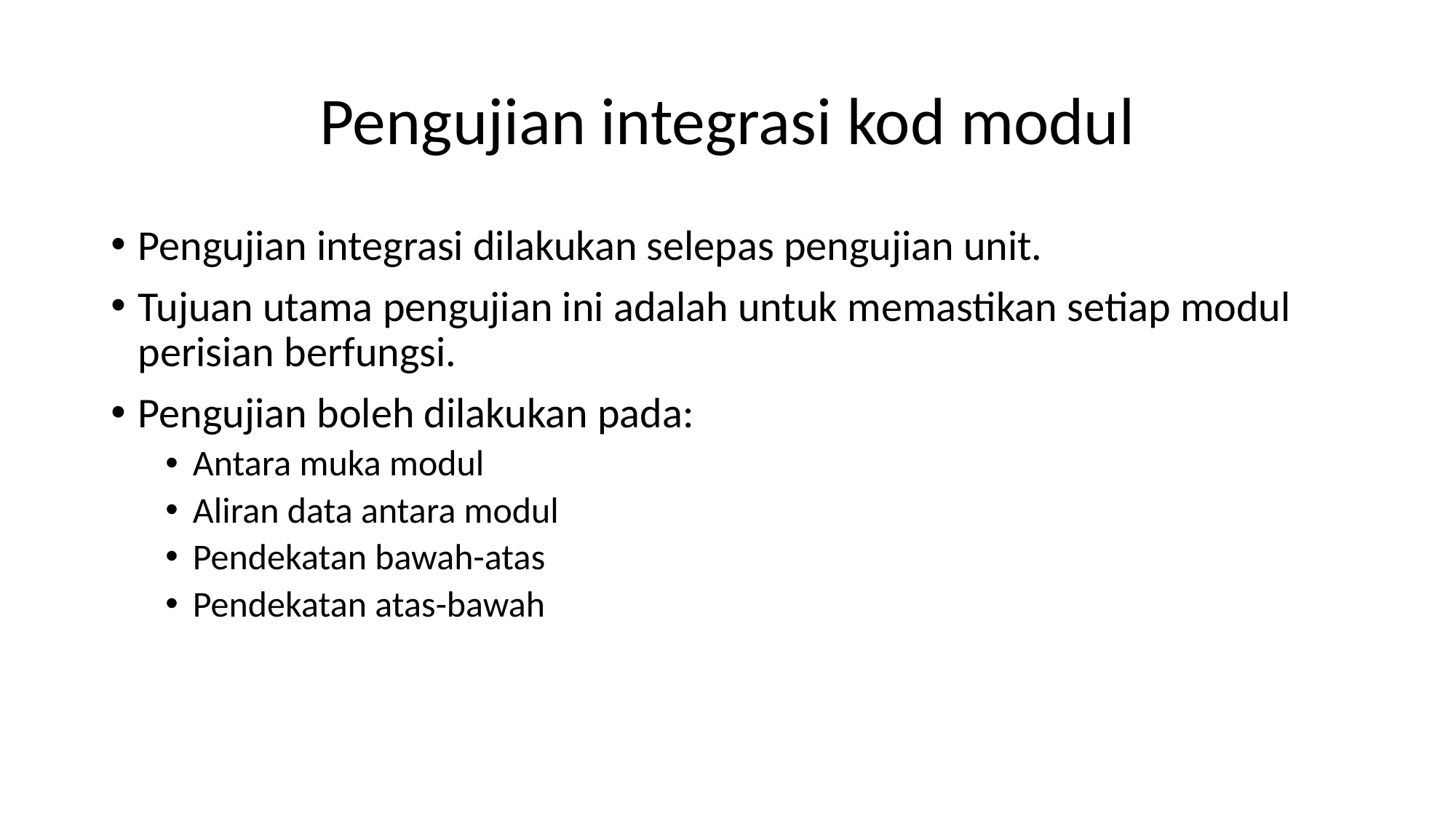

# Pengujian integrasi kod modul
Pengujian integrasi dilakukan selepas pengujian unit.
Tujuan utama pengujian ini adalah untuk memastikan setiap modul perisian berfungsi.
Pengujian boleh dilakukan pada:
Antara muka modul
Aliran data antara modul
Pendekatan bawah-atas
Pendekatan atas-bawah